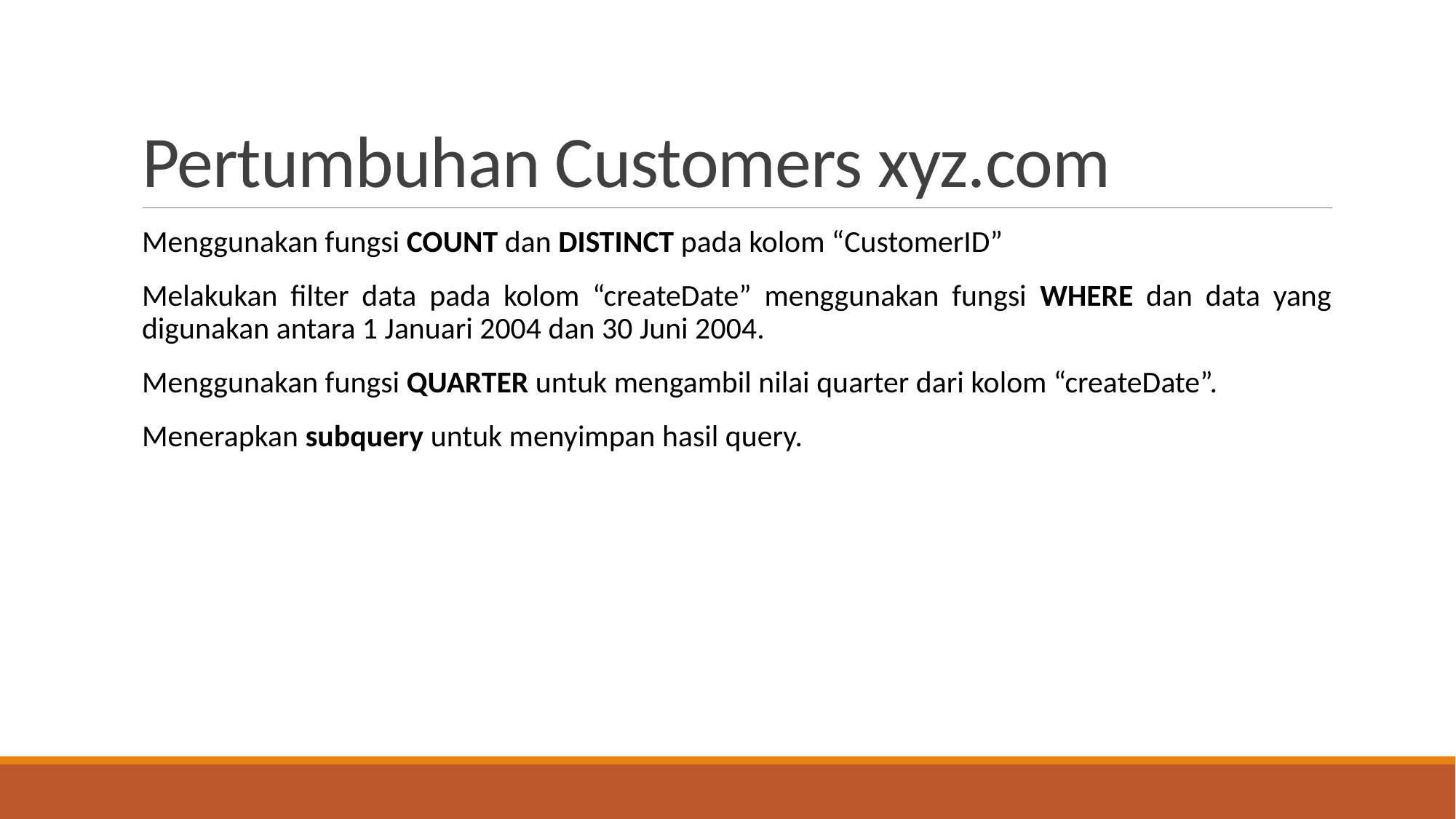

# Pertumbuhan Customers xyz.com
Menggunakan fungsi COUNT dan DISTINCT pada kolom “CustomerID”
Melakukan filter data pada kolom “createDate” menggunakan fungsi WHERE dan data yang digunakan antara 1 Januari 2004 dan 30 Juni 2004.
Menggunakan fungsi QUARTER untuk mengambil nilai quarter dari kolom “createDate”.
Menerapkan subquery untuk menyimpan hasil query.